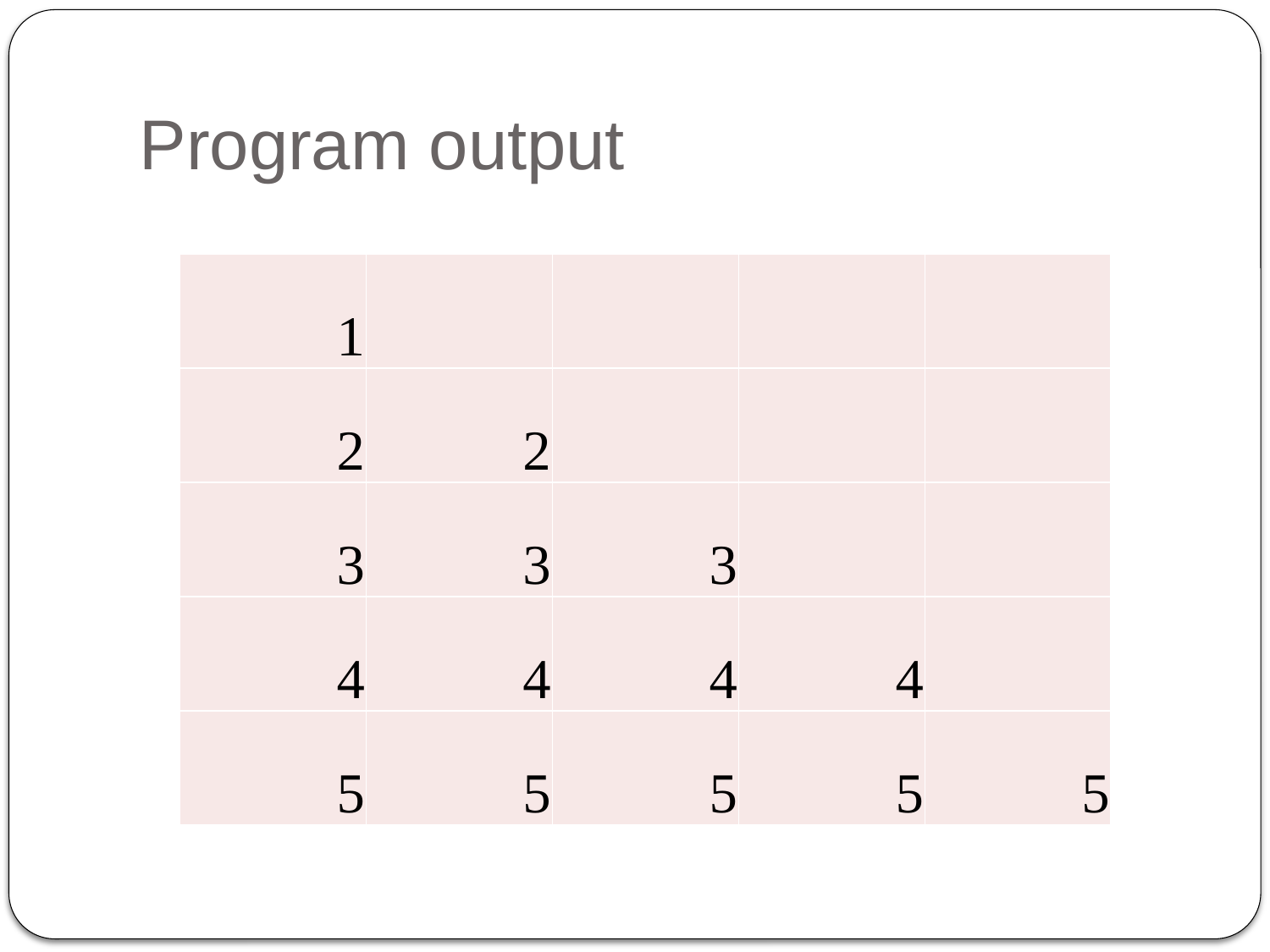

# Program output
| 1 |  |  |  |  |
| --- | --- | --- | --- | --- |
| 2 | 2 |  |  |  |
| 3 | 3 | 3 |  |  |
| 4 | 4 | 4 | 4 |  |
| 5 | 5 | 5 | 5 | 5 |